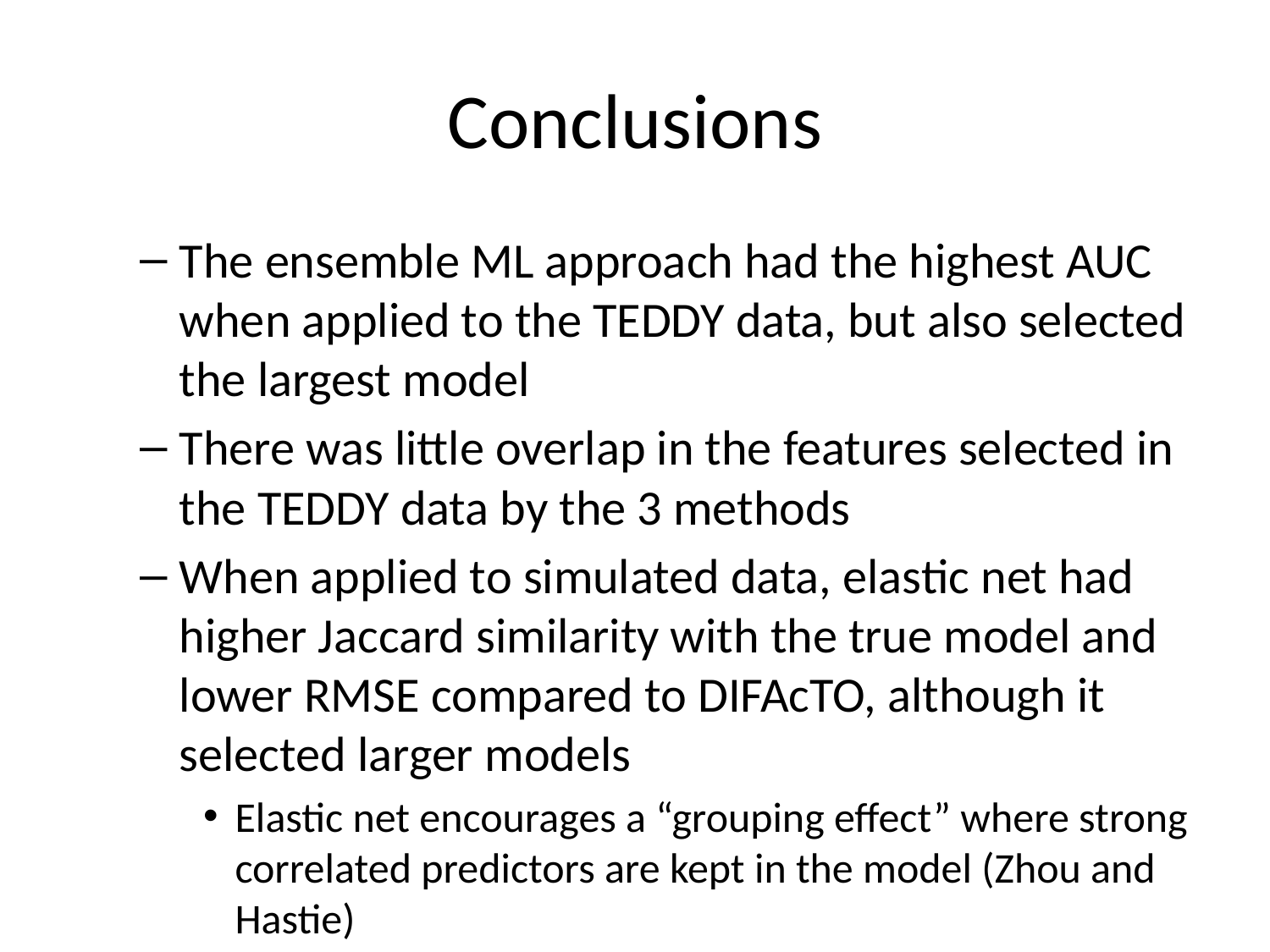

# Conclusions
The ensemble ML approach had the highest AUC when applied to the TEDDY data, but also selected the largest model
There was little overlap in the features selected in the TEDDY data by the 3 methods
When applied to simulated data, elastic net had higher Jaccard similarity with the true model and lower RMSE compared to DIFAcTO, although it selected larger models
Elastic net encourages a “grouping effect” where strong correlated predictors are kept in the model (Zhou and Hastie)
The DIFAcTO algorithm required significantly longer computational time compared to elastic net